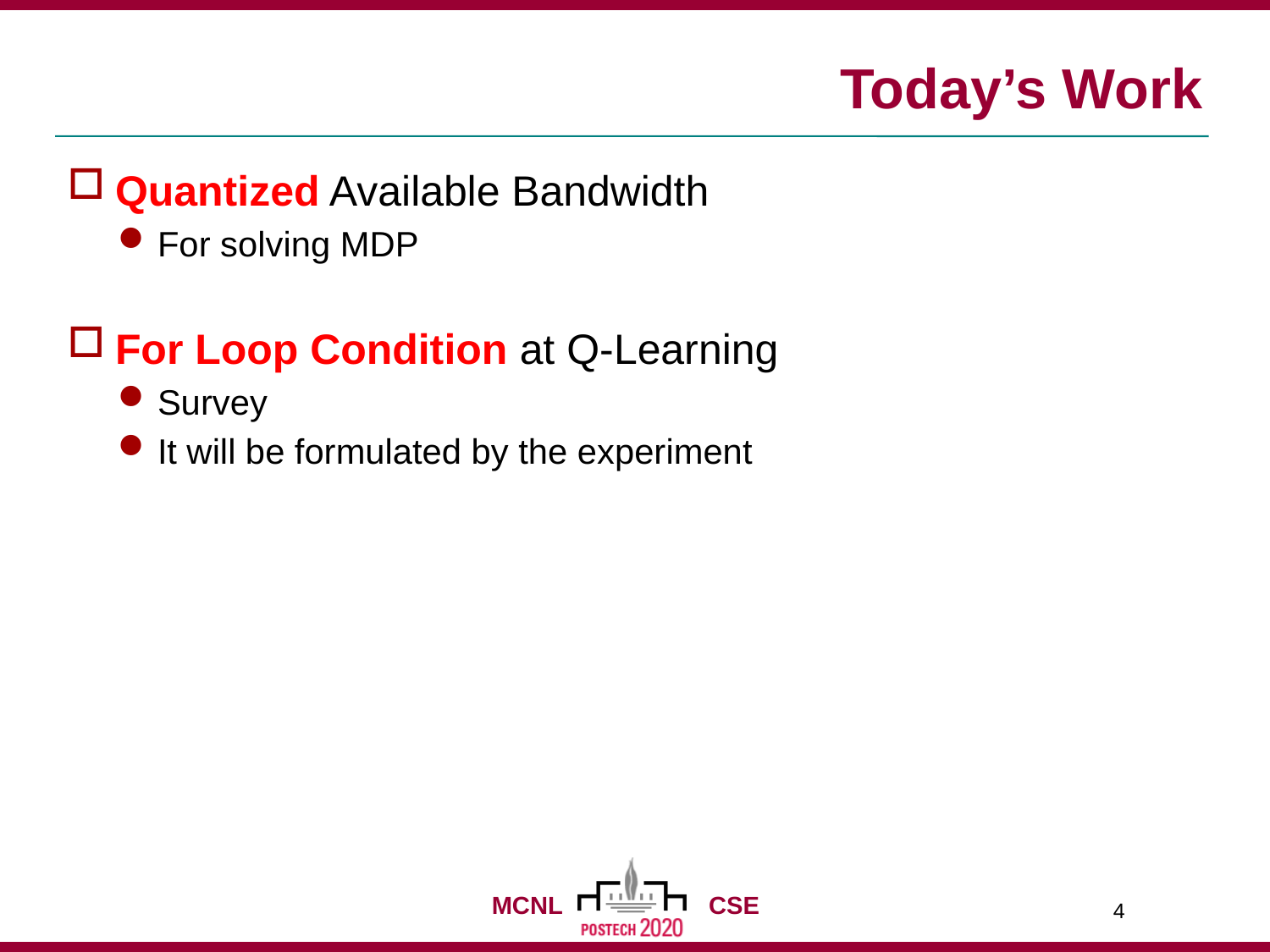

# Today’s Work
Quantized Available Bandwidth
For solving MDP

For Loop Condition at Q-Learning
Survey
It will be formulated by the experiment

4